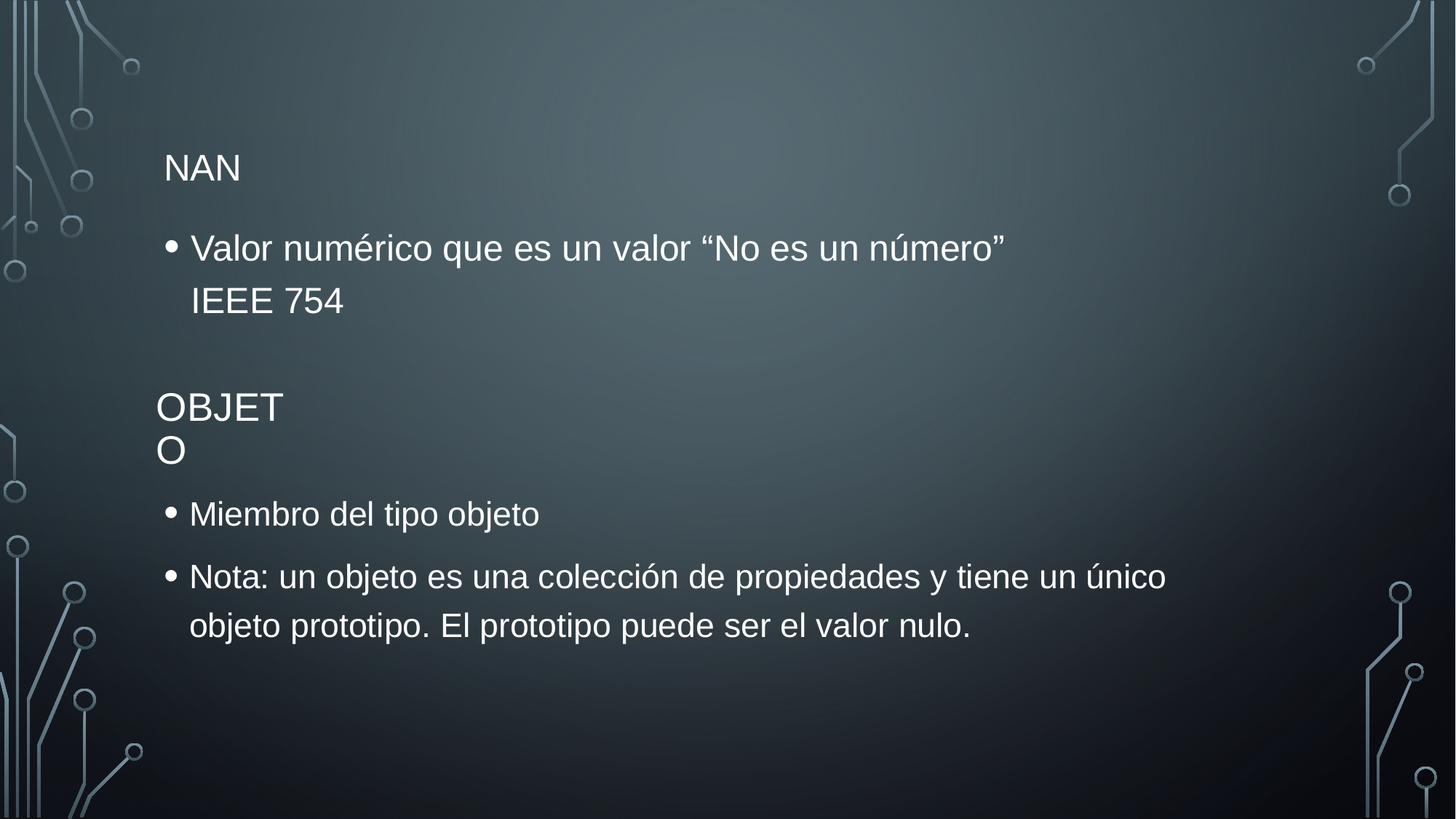

# Nan
Valor numérico que es un valor “No es un número” IEEE 754
OBJETO
Miembro del tipo objeto
Nota: un objeto es una colección de propiedades y tiene un único objeto prototipo. El prototipo puede ser el valor nulo.